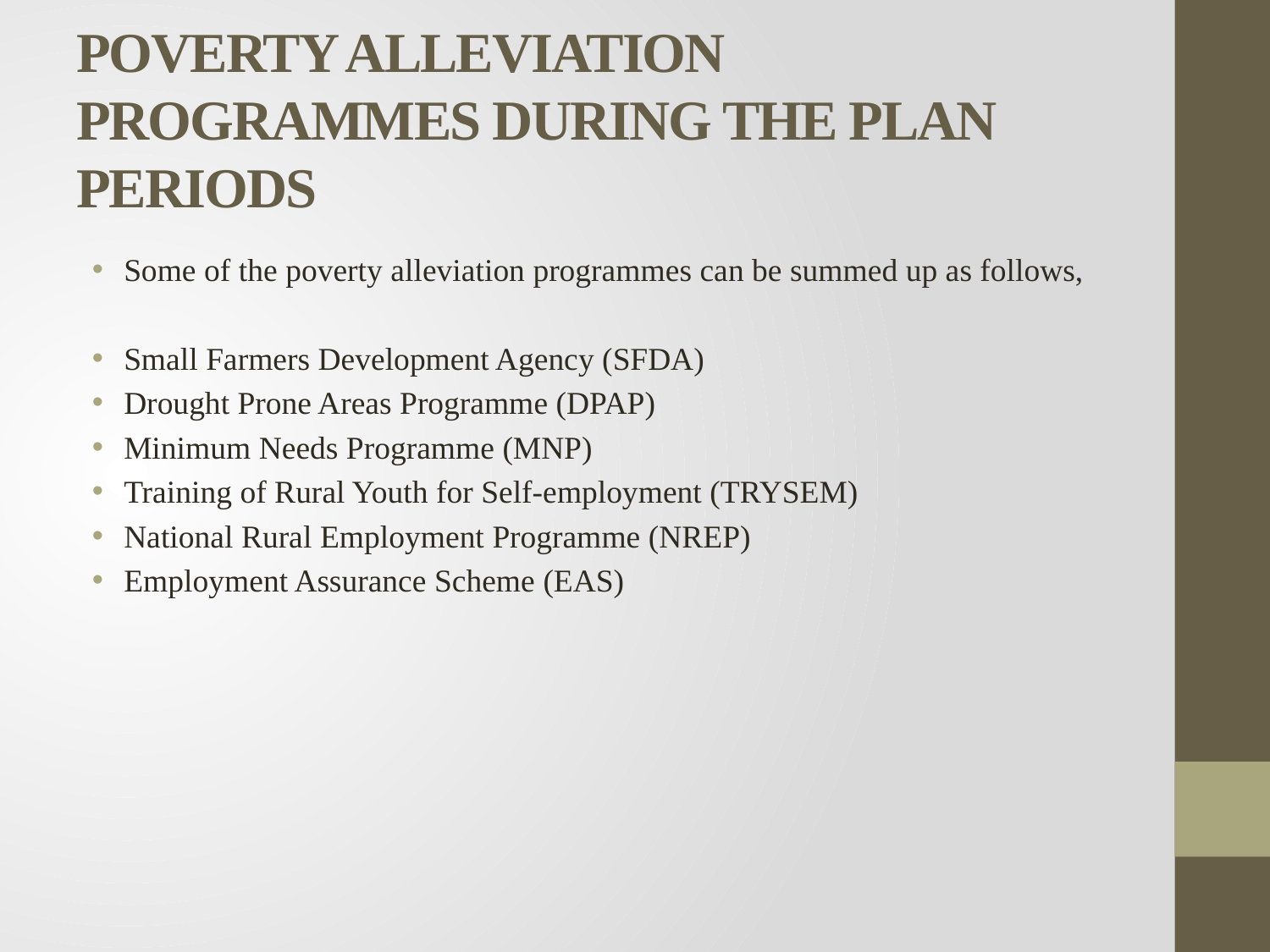

# POVERTY ALLEVIATION PROGRAMMES DURING THE PLAN PERIODS
Some of the poverty alleviation programmes can be summed up as follows,

Small Farmers Development Agency (SFDA)
Drought Prone Areas Programme (DPAP)
Minimum Needs Programme (MNP)
Training of Rural Youth for Self-employment (TRYSEM)
National Rural Employment Programme (NREP)
Employment Assurance Scheme (EAS)